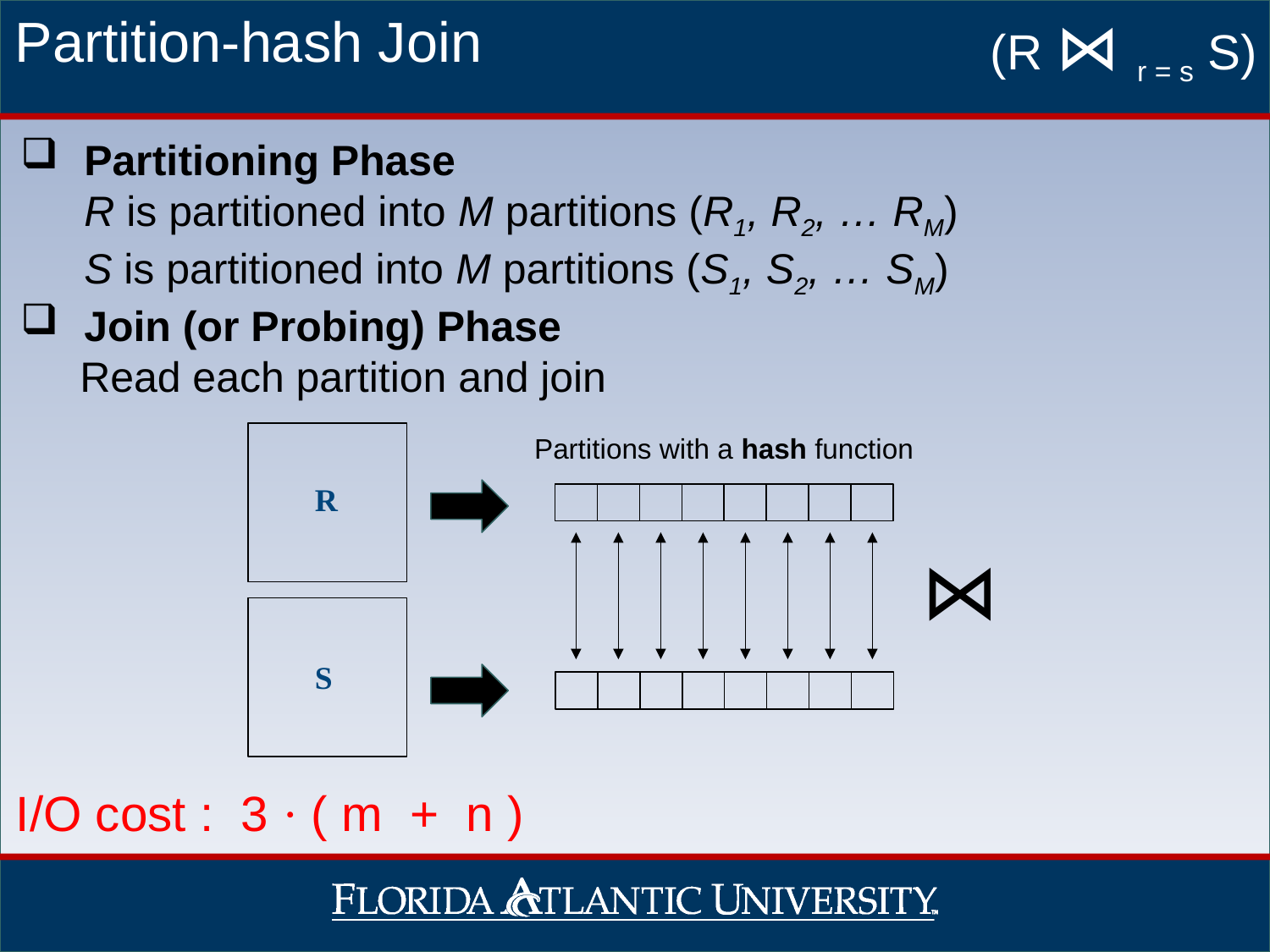

Partition-hash Join
(R ⋈ r = s S)
Partitioning Phase
R is partitioned into M partitions (R1, R2, … RM)
S is partitioned into M partitions (S1, S2, … SM)
Join (or Probing) Phase
     Read each partition and join

Partitions with a hash function
R

⋈

S

I/O cost :  3 · ( m  +  n )